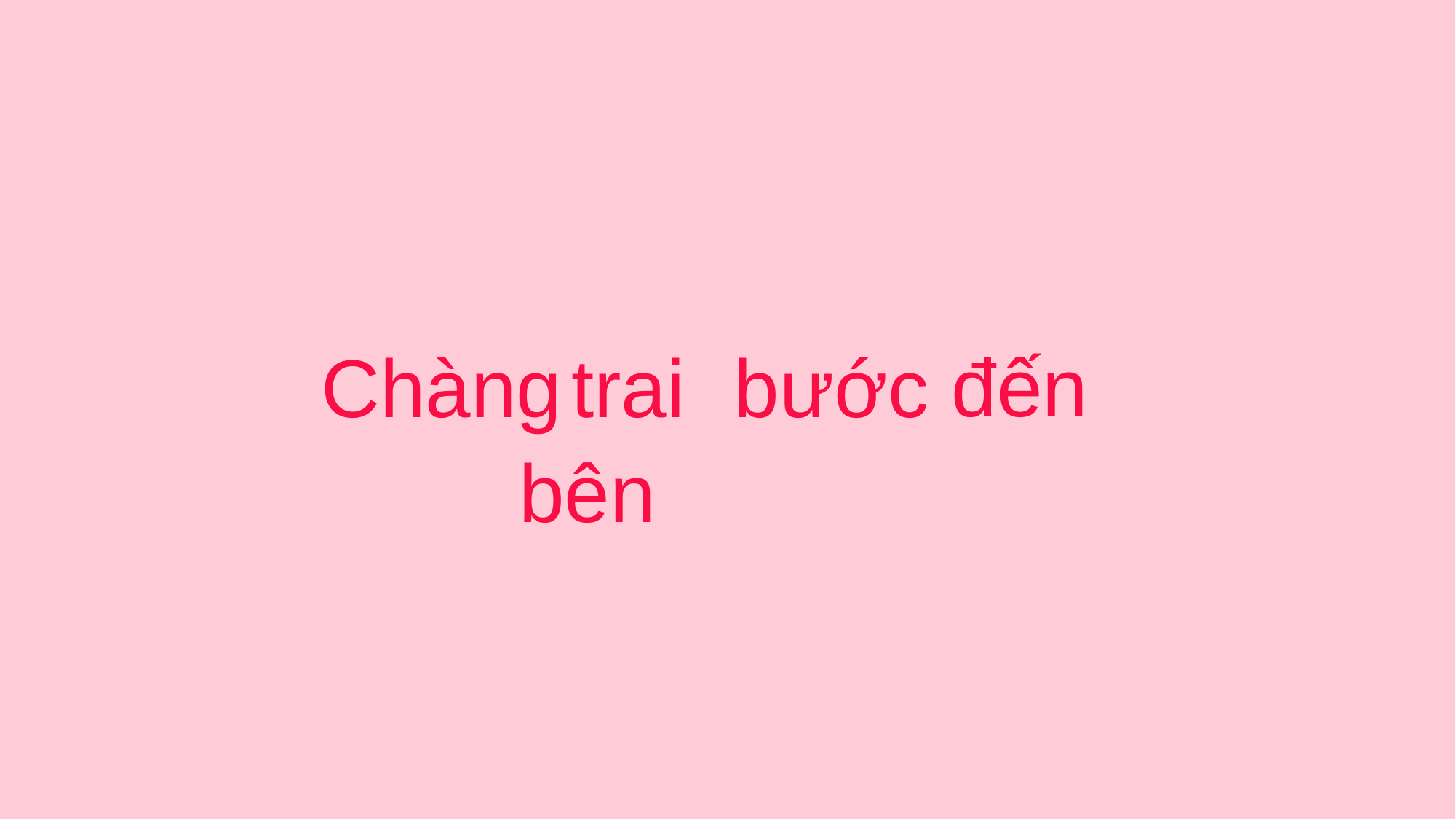

đến
bước
Chàng
trai
bên
và
nói